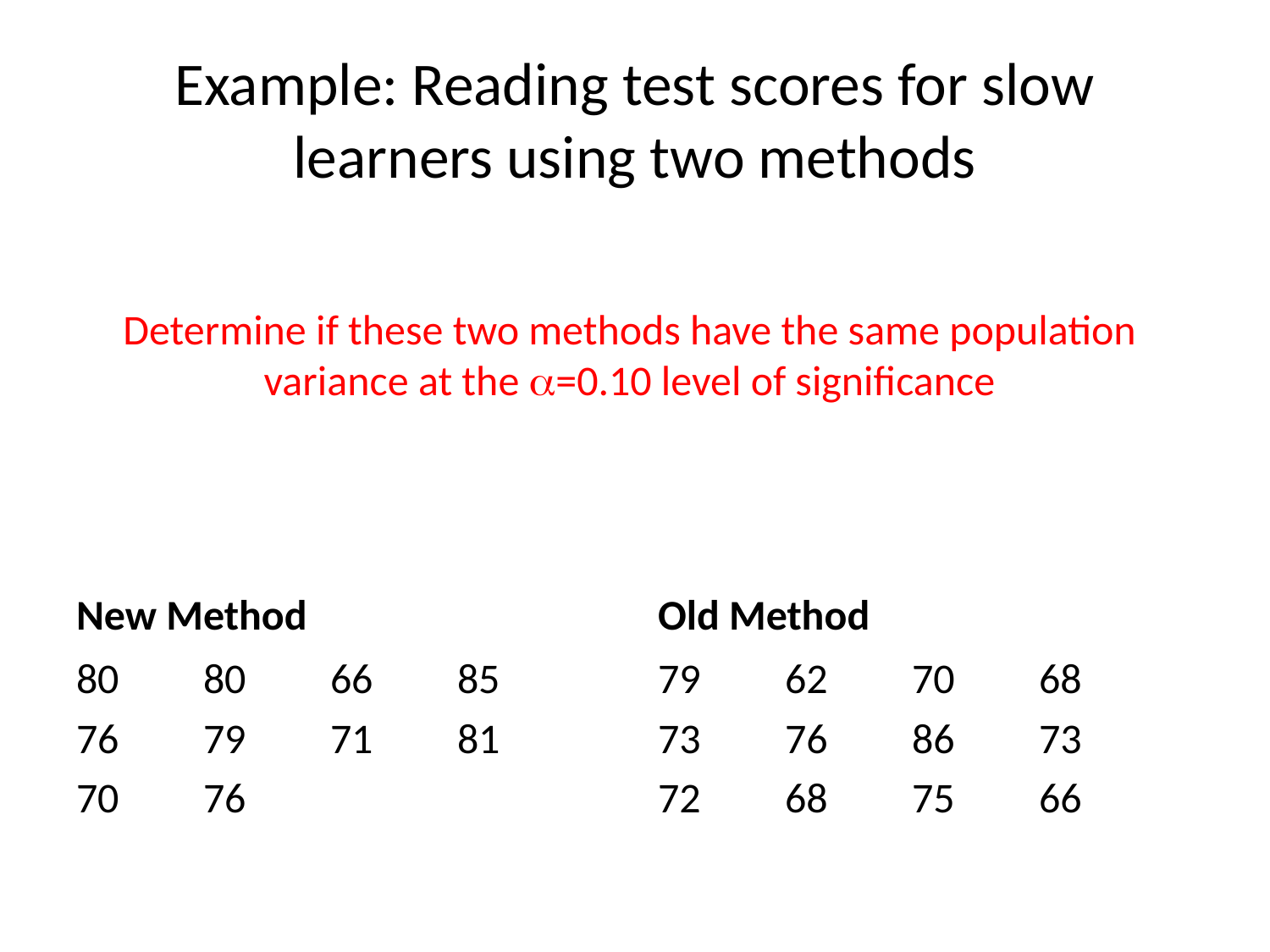

# Example: Reading test scores for slow learners using two methods
Determine if these two methods have the same population variance at the α=0.10 level of significance
Old Method
New Method
80	80	66	85
76	79	71	81
70	76

79	62	70	68
73	76	86	73
72	68	75	66